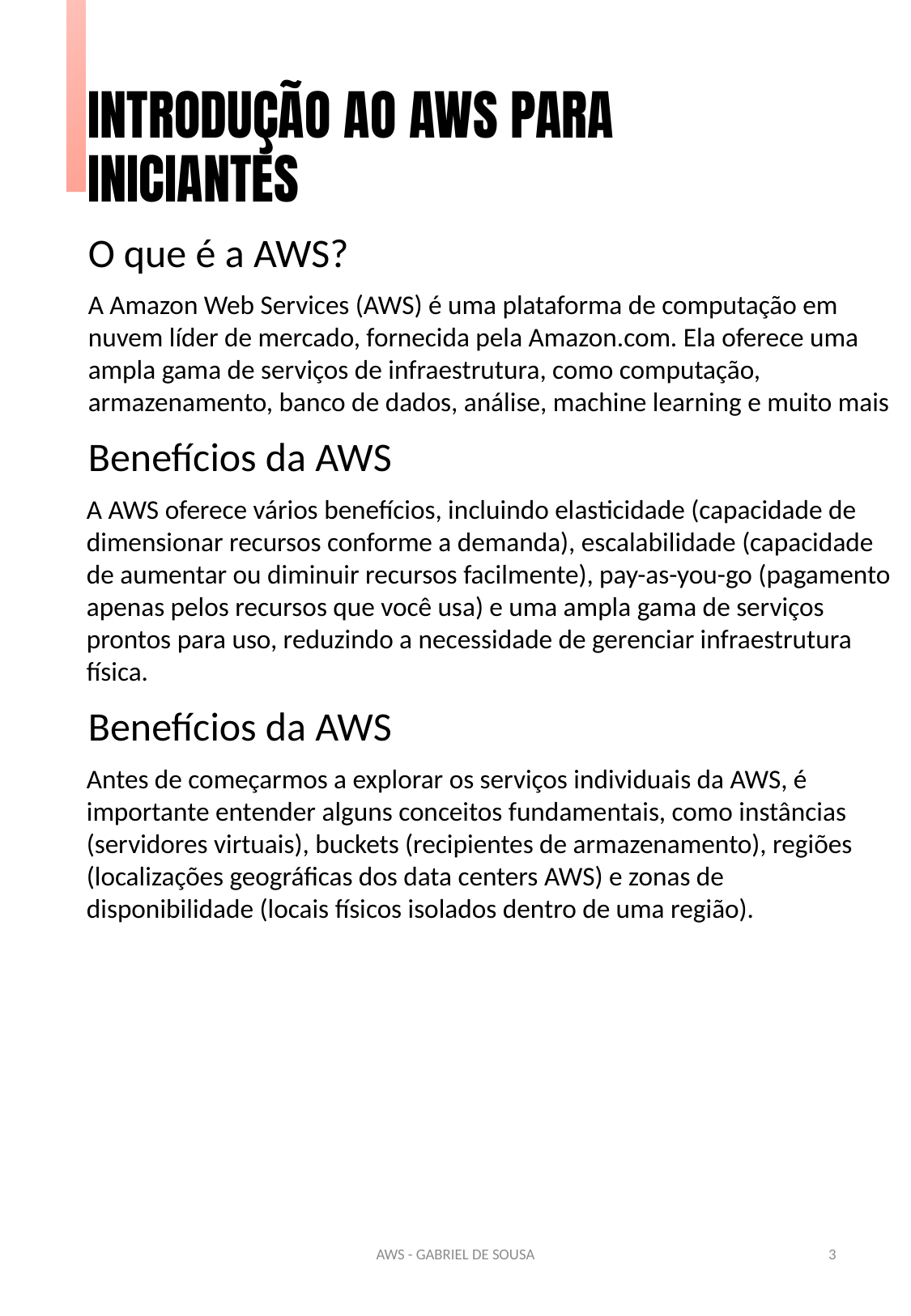

INTRODUÇÃO AO AWS PARA INICIANTES
O que é a AWS?
A Amazon Web Services (AWS) é uma plataforma de computação em nuvem líder de mercado, fornecida pela Amazon.com. Ela oferece uma ampla gama de serviços de infraestrutura, como computação, armazenamento, banco de dados, análise, machine learning e muito mais
Benefícios da AWS
A AWS oferece vários benefícios, incluindo elasticidade (capacidade de dimensionar recursos conforme a demanda), escalabilidade (capacidade de aumentar ou diminuir recursos facilmente), pay-as-you-go (pagamento apenas pelos recursos que você usa) e uma ampla gama de serviços prontos para uso, reduzindo a necessidade de gerenciar infraestrutura física.
Benefícios da AWS
Antes de começarmos a explorar os serviços individuais da AWS, é importante entender alguns conceitos fundamentais, como instâncias (servidores virtuais), buckets (recipientes de armazenamento), regiões (localizações geográficas dos data centers AWS) e zonas de disponibilidade (locais físicos isolados dentro de uma região).
AWS - GABRIEL DE SOUSA
3